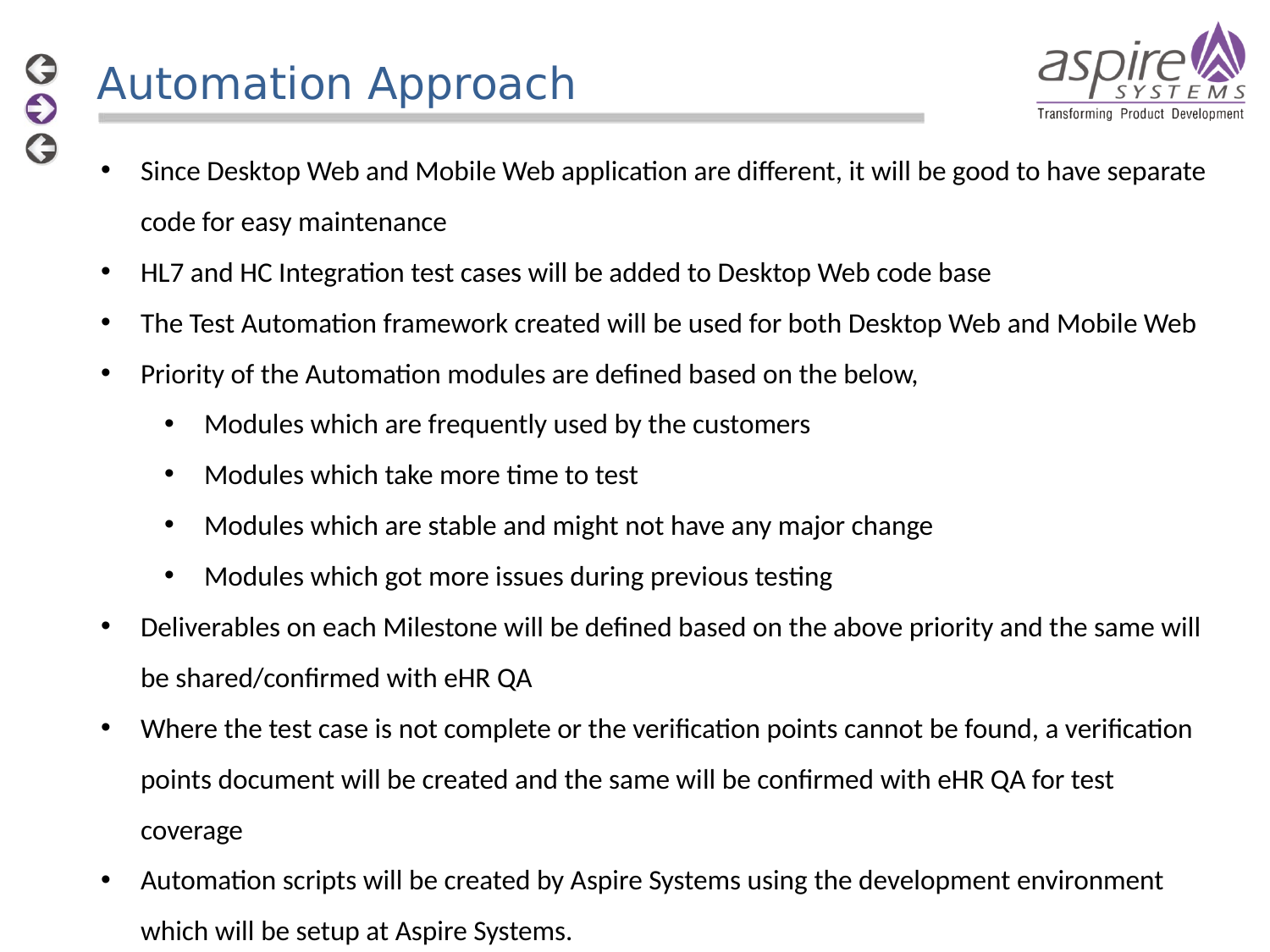

Automation Approach
Since Desktop Web and Mobile Web application are different, it will be good to have separate code for easy maintenance
HL7 and HC Integration test cases will be added to Desktop Web code base
The Test Automation framework created will be used for both Desktop Web and Mobile Web
Priority of the Automation modules are defined based on the below,
Modules which are frequently used by the customers
Modules which take more time to test
Modules which are stable and might not have any major change
Modules which got more issues during previous testing
Deliverables on each Milestone will be defined based on the above priority and the same will be shared/confirmed with eHR QA
Where the test case is not complete or the verification points cannot be found, a verification points document will be created and the same will be confirmed with eHR QA for test coverage
Automation scripts will be created by Aspire Systems using the development environment which will be setup at Aspire Systems.